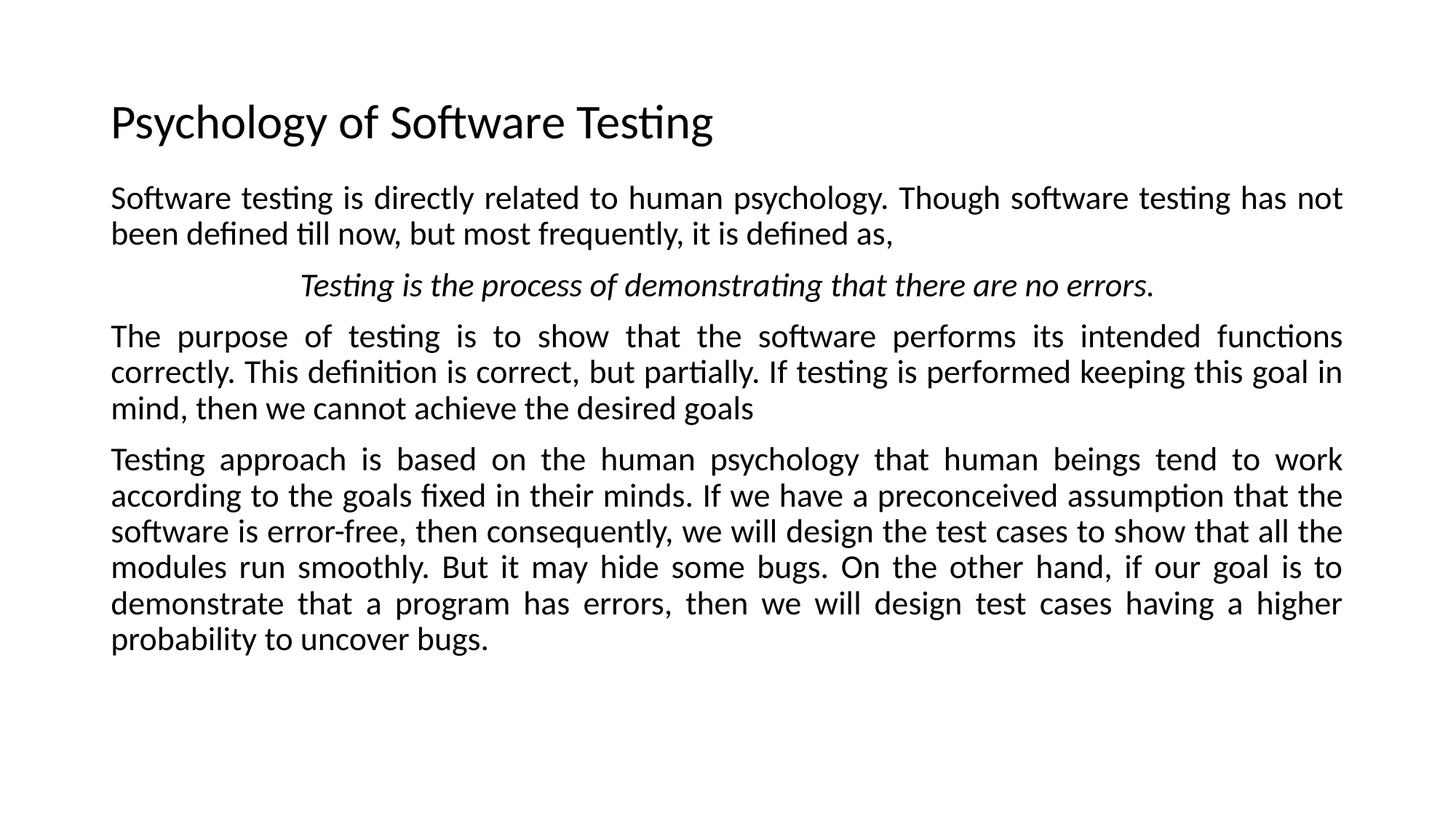

# Psychology of Software Testing
Software testing is directly related to human psychology. Though software testing has not been defined till now, but most frequently, it is defined as,
Testing is the process of demonstrating that there are no errors.
The purpose of testing is to show that the software performs its intended functions correctly. This definition is correct, but partially. If testing is performed keeping this goal in mind, then we cannot achieve the desired goals
Testing approach is based on the human psychology that human beings tend to work according to the goals fixed in their minds. If we have a preconceived assumption that the software is error-free, then consequently, we will design the test cases to show that all the modules run smoothly. But it may hide some bugs. On the other hand, if our goal is to demonstrate that a program has errors, then we will design test cases having a higher probability to uncover bugs.